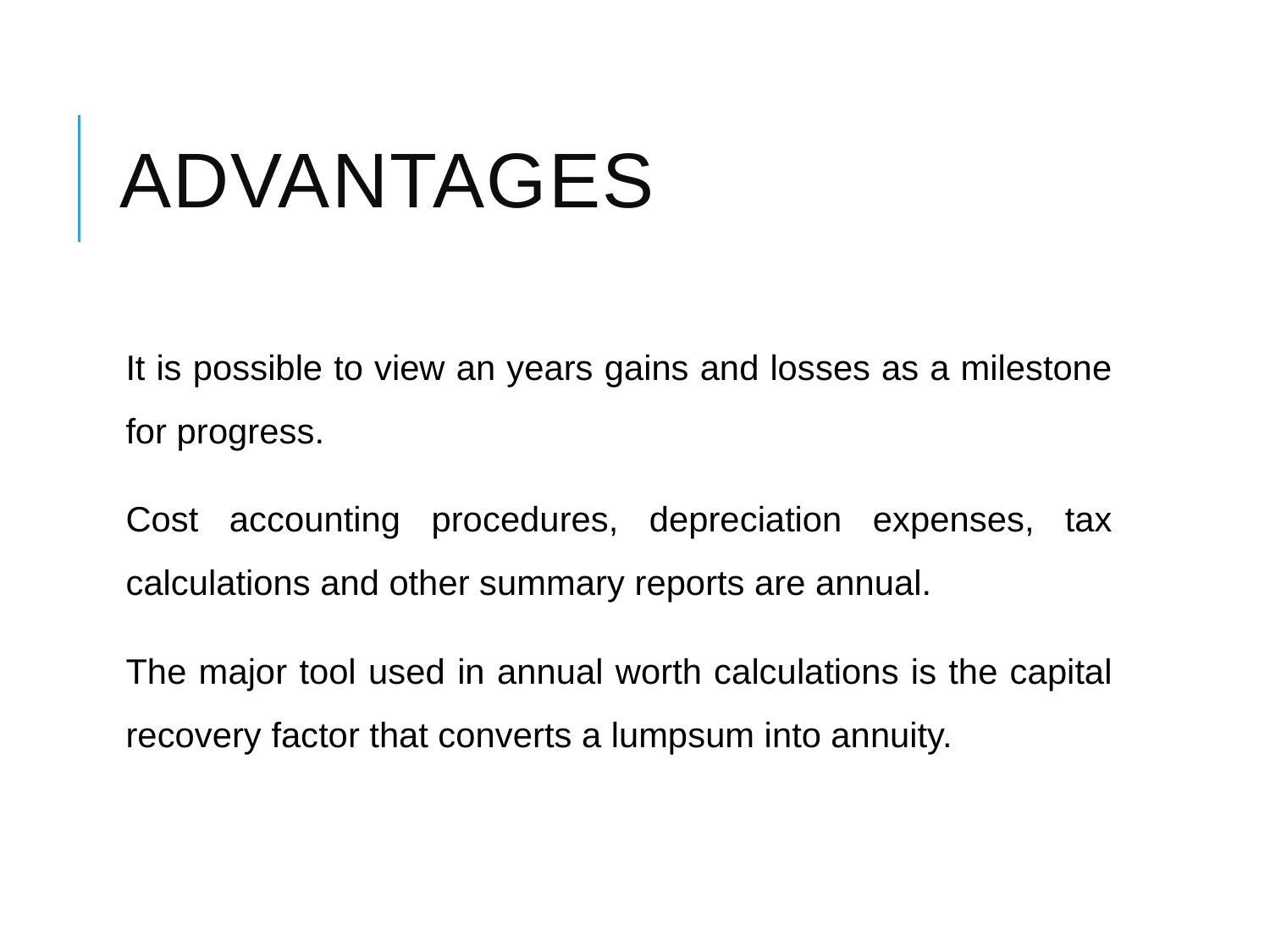

# Advantages
It is possible to view an years gains and losses as a milestone for progress.
Cost accounting procedures, depreciation expenses, tax calculations and other summary reports are annual.
The major tool used in annual worth calculations is the capital recovery factor that converts a lumpsum into annuity.